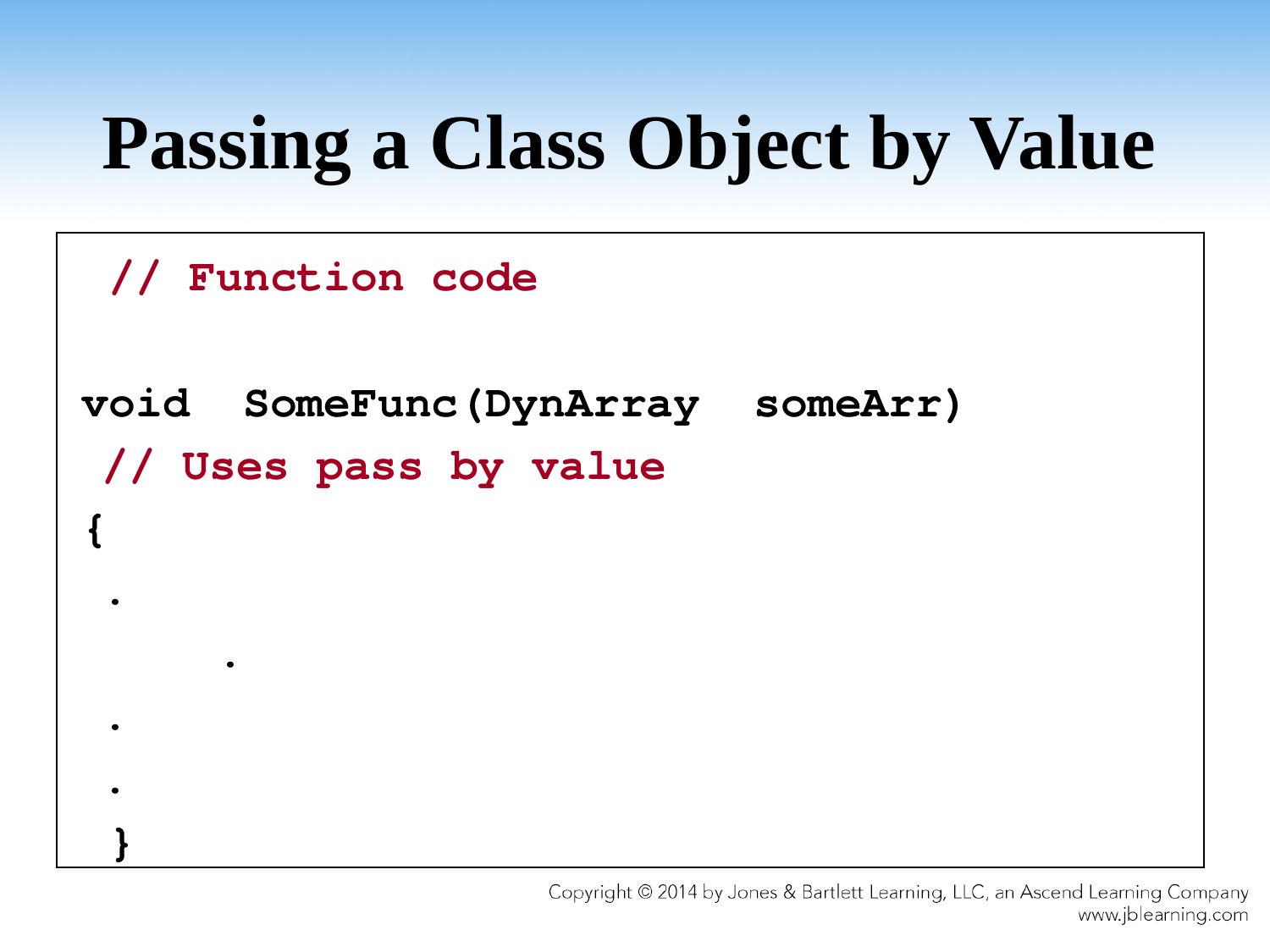

# Passing a Class Object by Value

  // Function code

 void  SomeFunc(DynArray  someArr)
	// Uses pass by value
 {
		.
  	.
		.
		.
  }